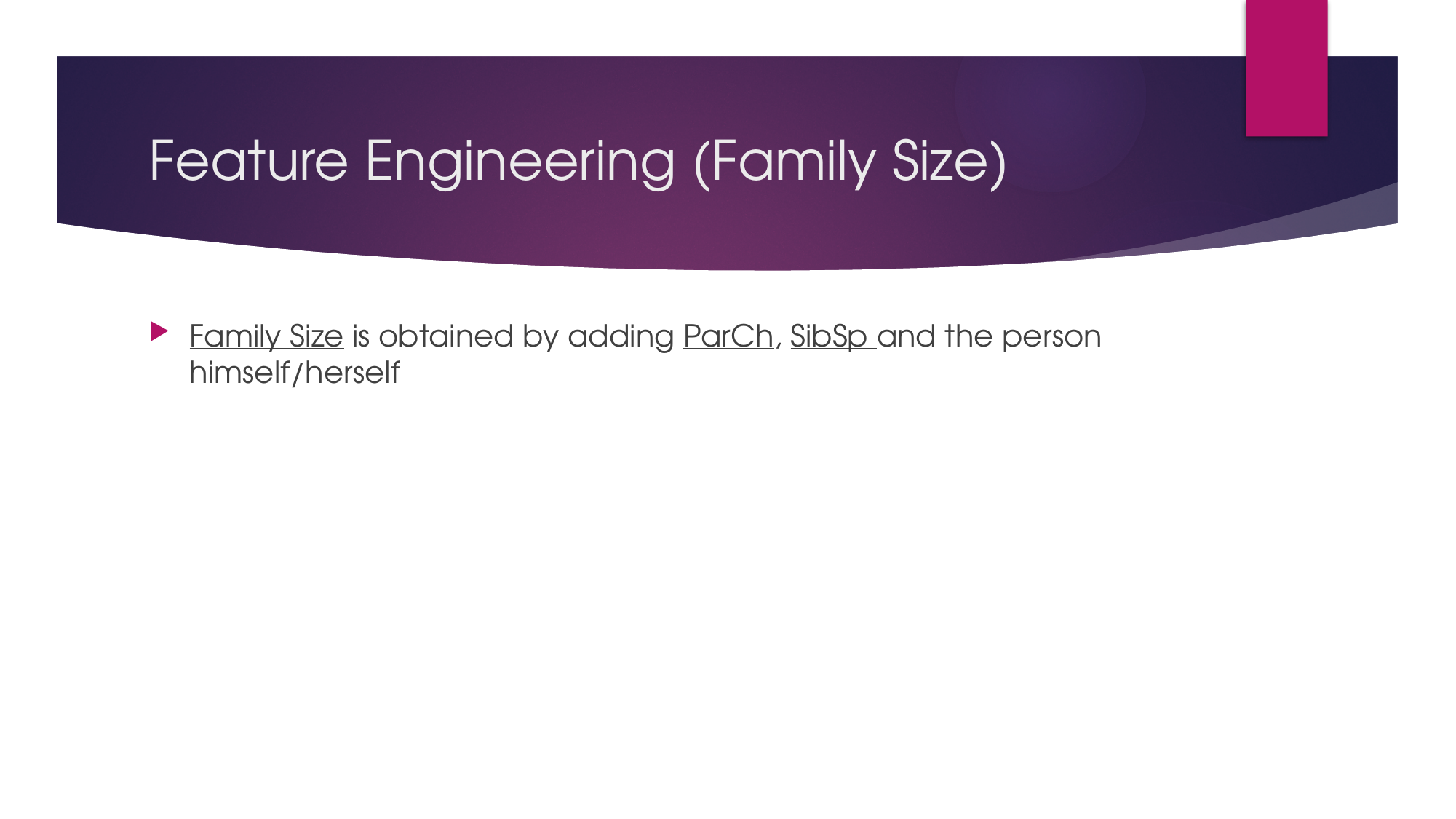

# Feature Engineering (Family Size)
Family Size is obtained by adding ParCh, SibSp and the person himself/herself